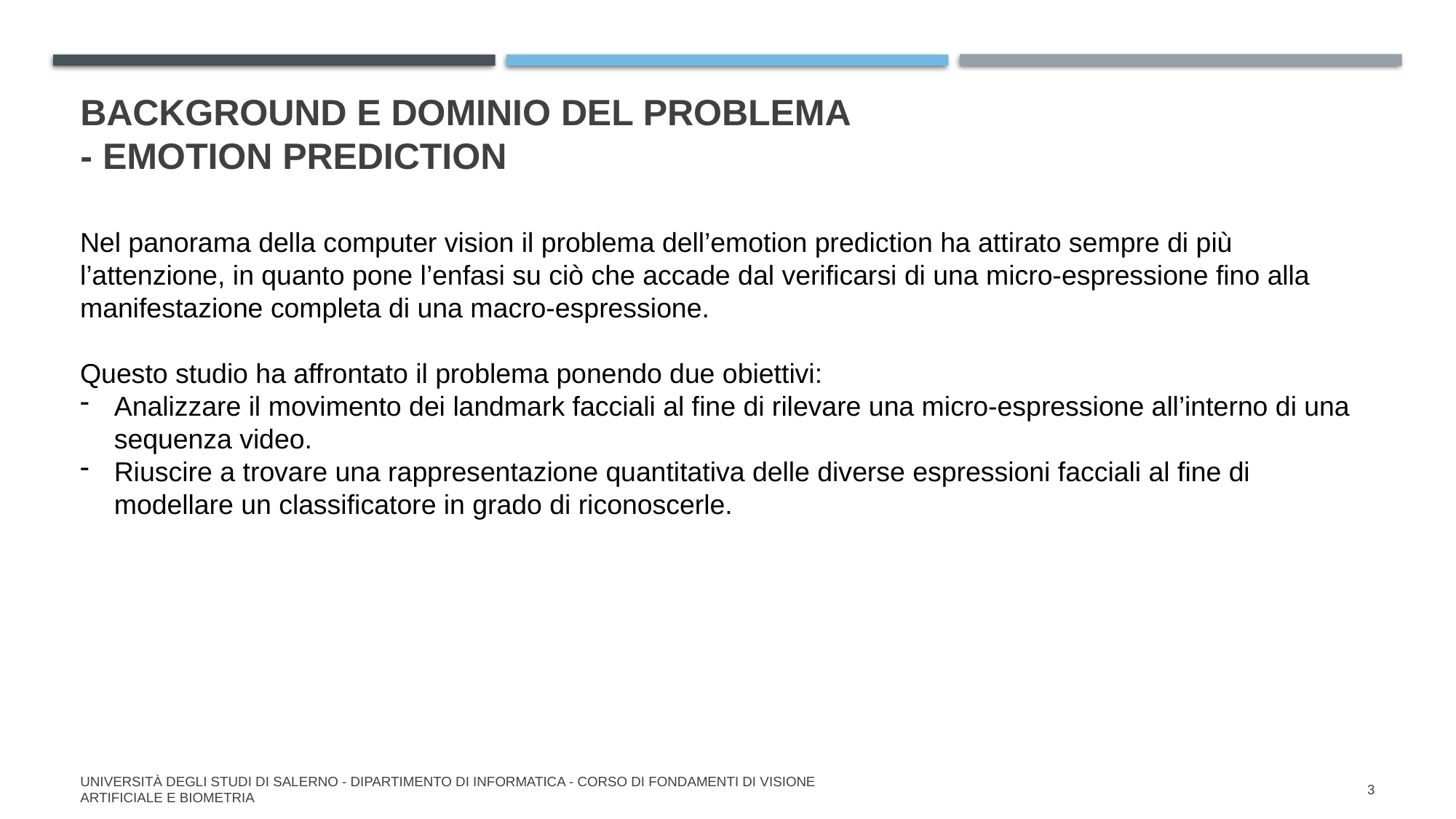

# Background e Dominio del problema - Emotion Prediction
Nel panorama della computer vision il problema dell’emotion prediction ha attirato sempre di più l’attenzione, in quanto pone l’enfasi su ciò che accade dal verificarsi di una micro-espressione fino alla manifestazione completa di una macro-espressione.

Questo studio ha affrontato il problema ponendo due obiettivi:
Analizzare il movimento dei landmark facciali al fine di rilevare una micro-espressione all’interno di una sequenza video.
Riuscire a trovare una rappresentazione quantitativa delle diverse espressioni facciali al fine di modellare un classificatore in grado di riconoscerle.

Università degli Studi di Salerno - Dipartimento di informatica - Corso di Fondamenti di visione artificiale e biometria
3